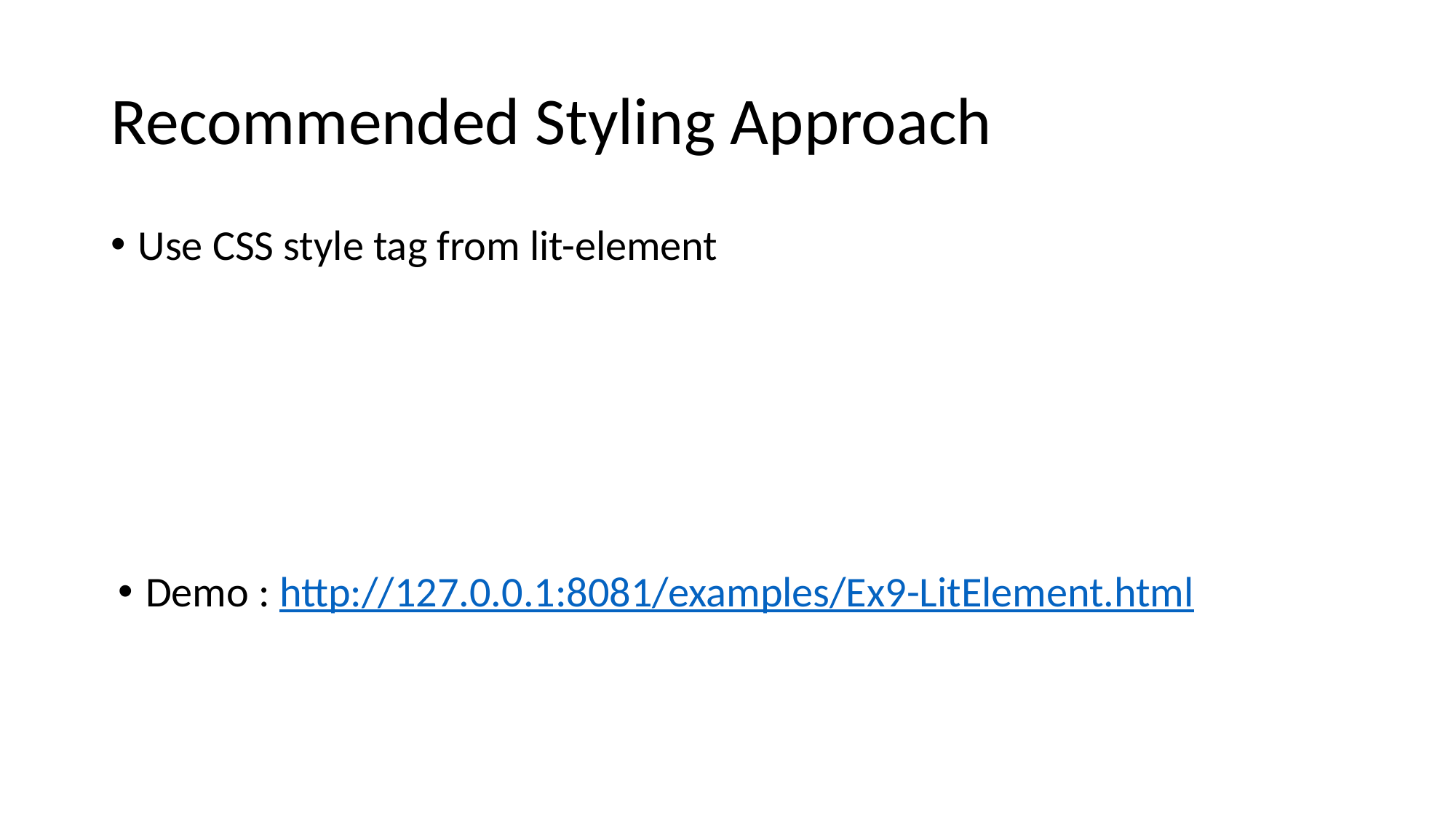

# Recommended Styling Approach
Use CSS style tag from lit-element
Demo : http://127.0.0.1:8081/examples/Ex9-LitElement.html